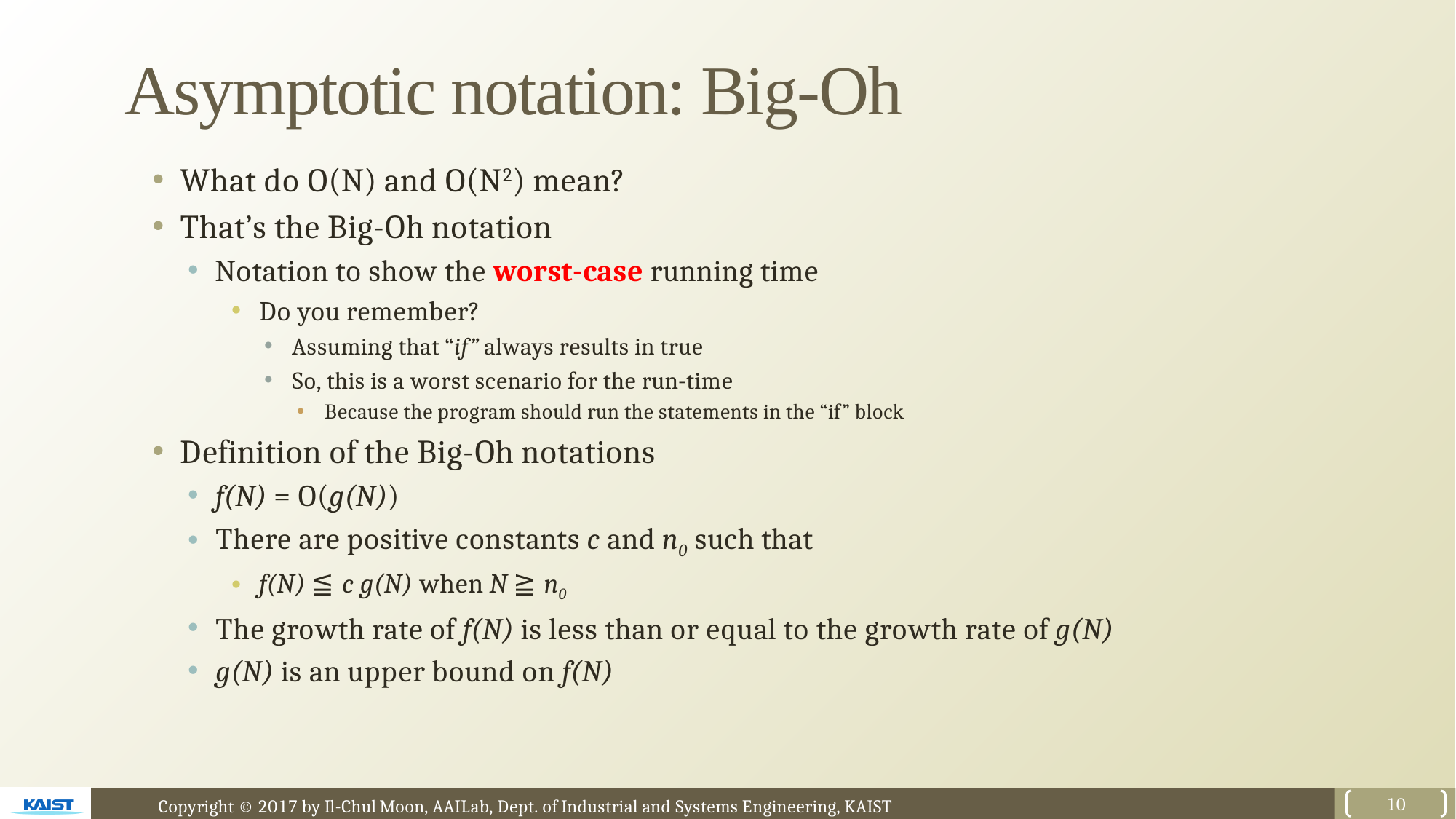

# Asymptotic notation: Big-Oh
What do O(N) and O(N2) mean?
That’s the Big-Oh notation
Notation to show the worst-case running time
Do you remember?
Assuming that “if” always results in true
So, this is a worst scenario for the run-time
Because the program should run the statements in the “if” block
Definition of the Big-Oh notations
f(N) = O(g(N))
There are positive constants c and n0 such that
f(N) ≦ c g(N) when N ≧ n0
The growth rate of f(N) is less than or equal to the growth rate of g(N)
g(N) is an upper bound on f(N)
10